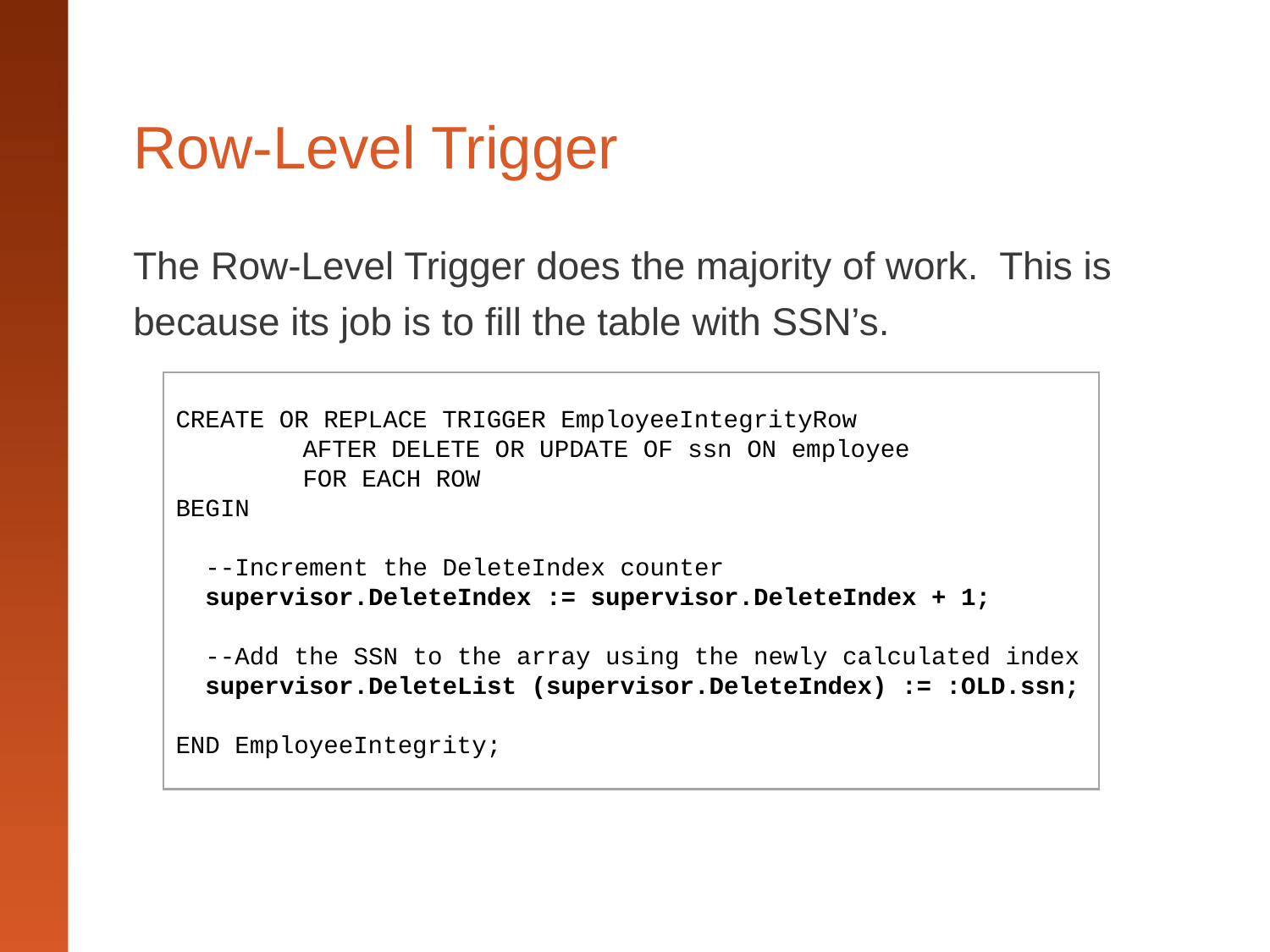

# Row-Level Trigger
The Row-Level Trigger does the majority of work.  This is because its job is to fill the table with SSN’s.
CREATE OR REPLACE TRIGGER EmployeeIntegrityRow
	AFTER DELETE OR UPDATE OF ssn ON employee
 	FOR EACH ROW
BEGIN

  --Increment the DeleteIndex counter
  supervisor.DeleteIndex := supervisor.DeleteIndex + 1;

  --Add the SSN to the array using the newly calculated index
  supervisor.DeleteList (supervisor.DeleteIndex) := :OLD.ssn;

END EmployeeIntegrity;